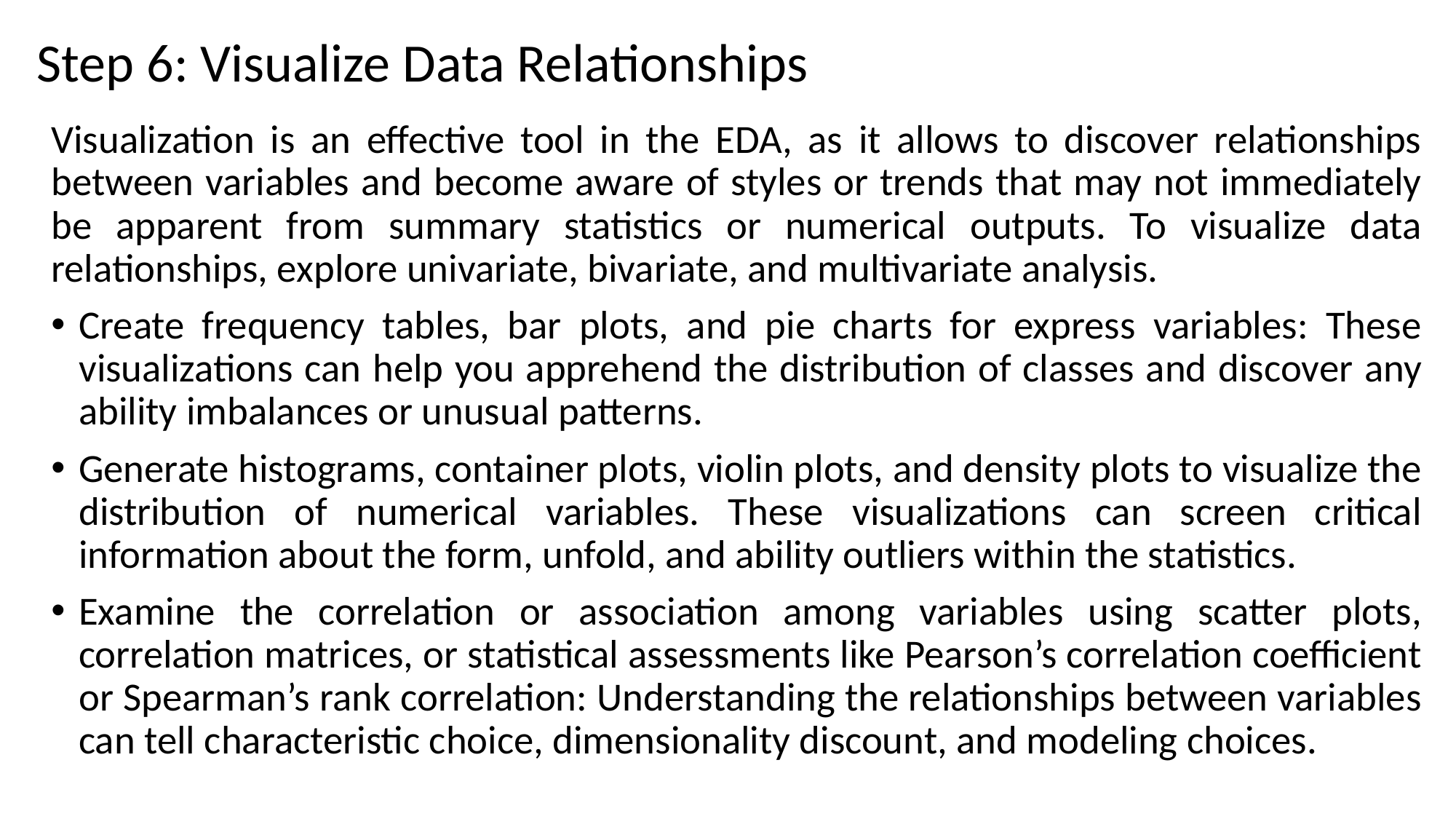

# Step 6: Visualize Data Relationships
Visualization is an effective tool in the EDA, as it allows to discover relationships between variables and become aware of styles or trends that may not immediately be apparent from summary statistics or numerical outputs. To visualize data relationships, explore univariate, bivariate, and multivariate analysis.
Create frequency tables, bar plots, and pie charts for express variables: These visualizations can help you apprehend the distribution of classes and discover any ability imbalances or unusual patterns.
Generate histograms, container plots, violin plots, and density plots to visualize the distribution of numerical variables. These visualizations can screen critical information about the form, unfold, and ability outliers within the statistics.
Examine the correlation or association among variables using scatter plots, correlation matrices, or statistical assessments like Pearson’s correlation coefficient or Spearman’s rank correlation: Understanding the relationships between variables can tell characteristic choice, dimensionality discount, and modeling choices.